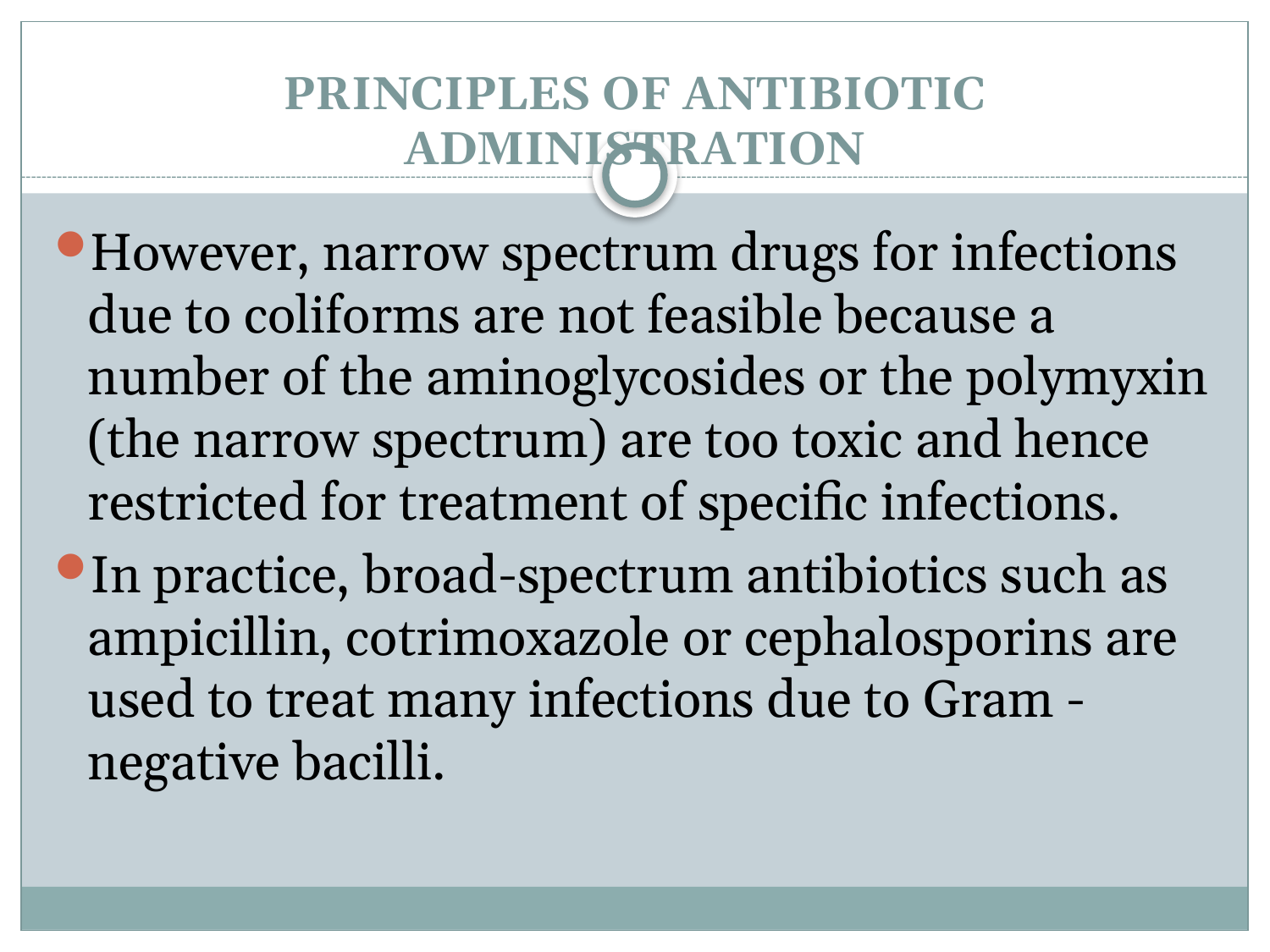

# PRINCIPLES OF ANTIBIOTIC ADMINISTRATION
However, narrow spectrum drugs for infections due to coliforms are not feasible because a number of the aminoglycosides or the polymyxin (the narrow spectrum) are too toxic and hence restricted for treatment of specific infections.
In practice, broad-spectrum antibiotics such as ampicillin, cotrimoxazole or cephalosporins are used to treat many infections due to Gram -negative bacilli.